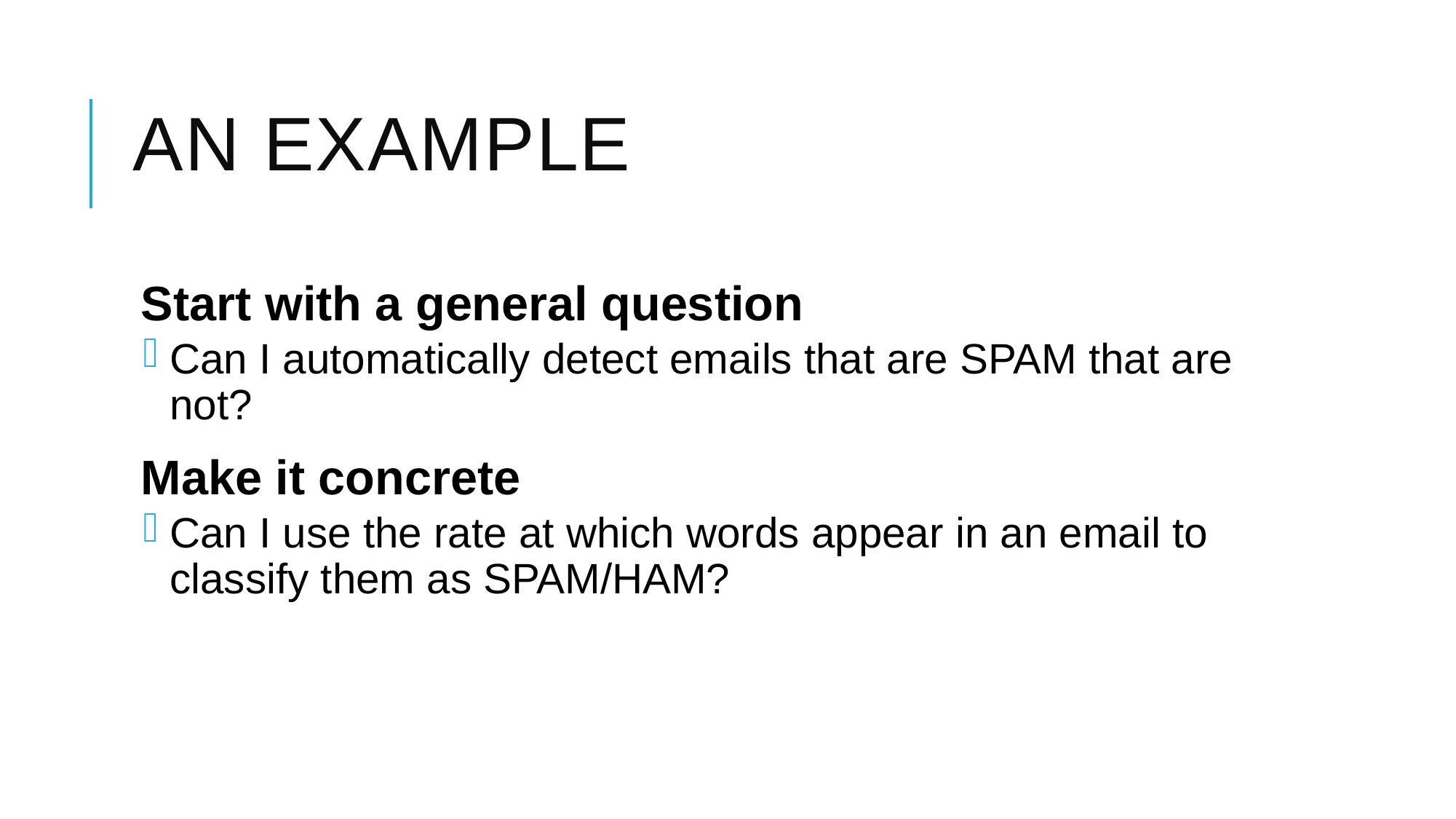

# An example
Start with a general question
Can I automatically detect emails that are SPAM that are not?
Make it concrete
Can I use the rate at which words appear in an email to classify them as SPAM/HAM?